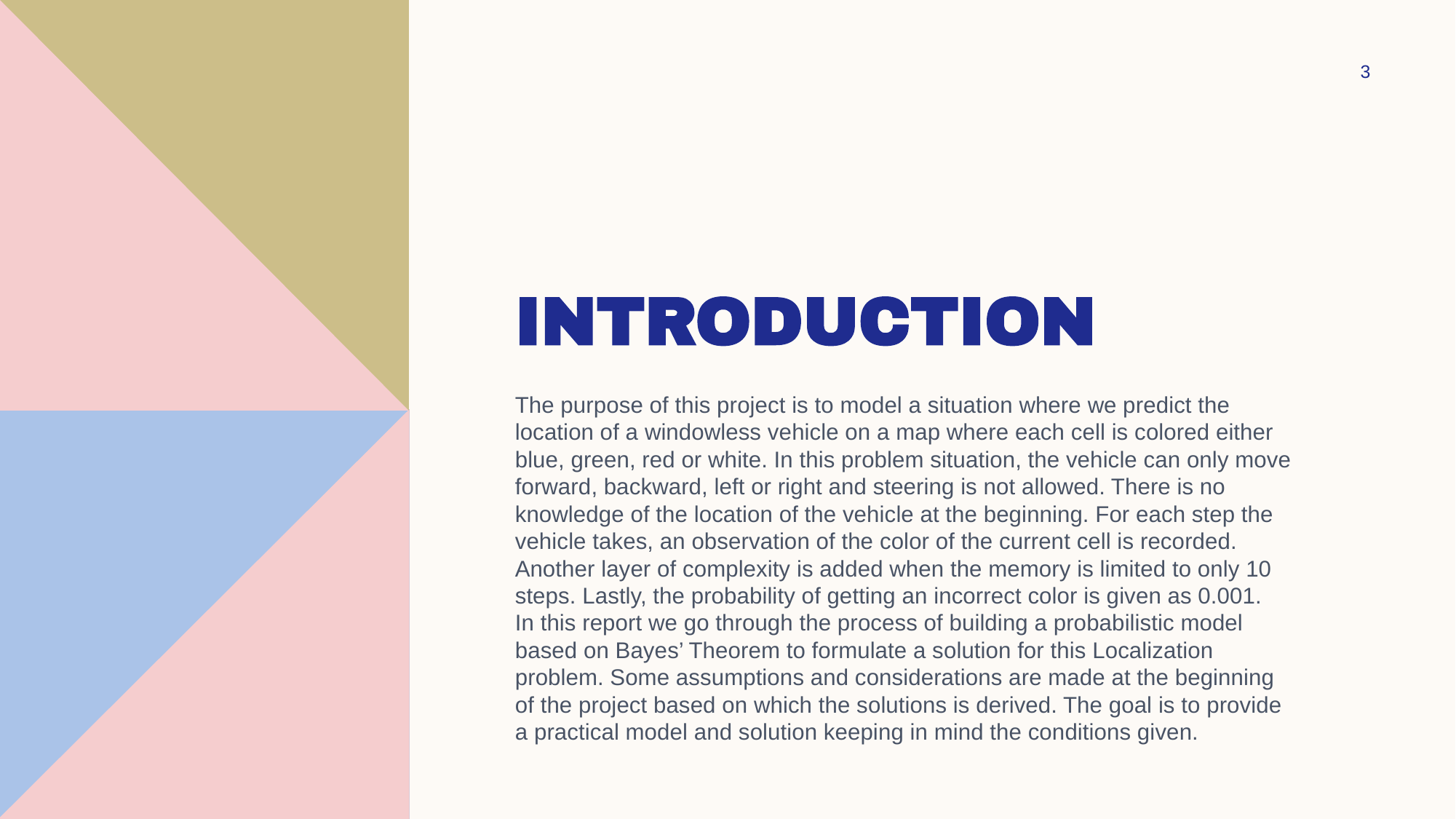

3
# Introduction
The purpose of this project is to model a situation where we predict the location of a windowless vehicle on a map where each cell is colored either blue, green, red or white. In this problem situation, the vehicle can only move forward, backward, left or right and steering is not allowed. There is no knowledge of the location of the vehicle at the beginning. For each step the vehicle takes, an observation of the color of the current cell is recorded. Another layer of complexity is added when the memory is limited to only 10 steps. Lastly, the probability of getting an incorrect color is given as 0.001.
In this report we go through the process of building a probabilistic model based on Bayes’ Theorem to formulate a solution for this Localization problem. Some assumptions and considerations are made at the beginning of the project based on which the solutions is derived. The goal is to provide a practical model and solution keeping in mind the conditions given.